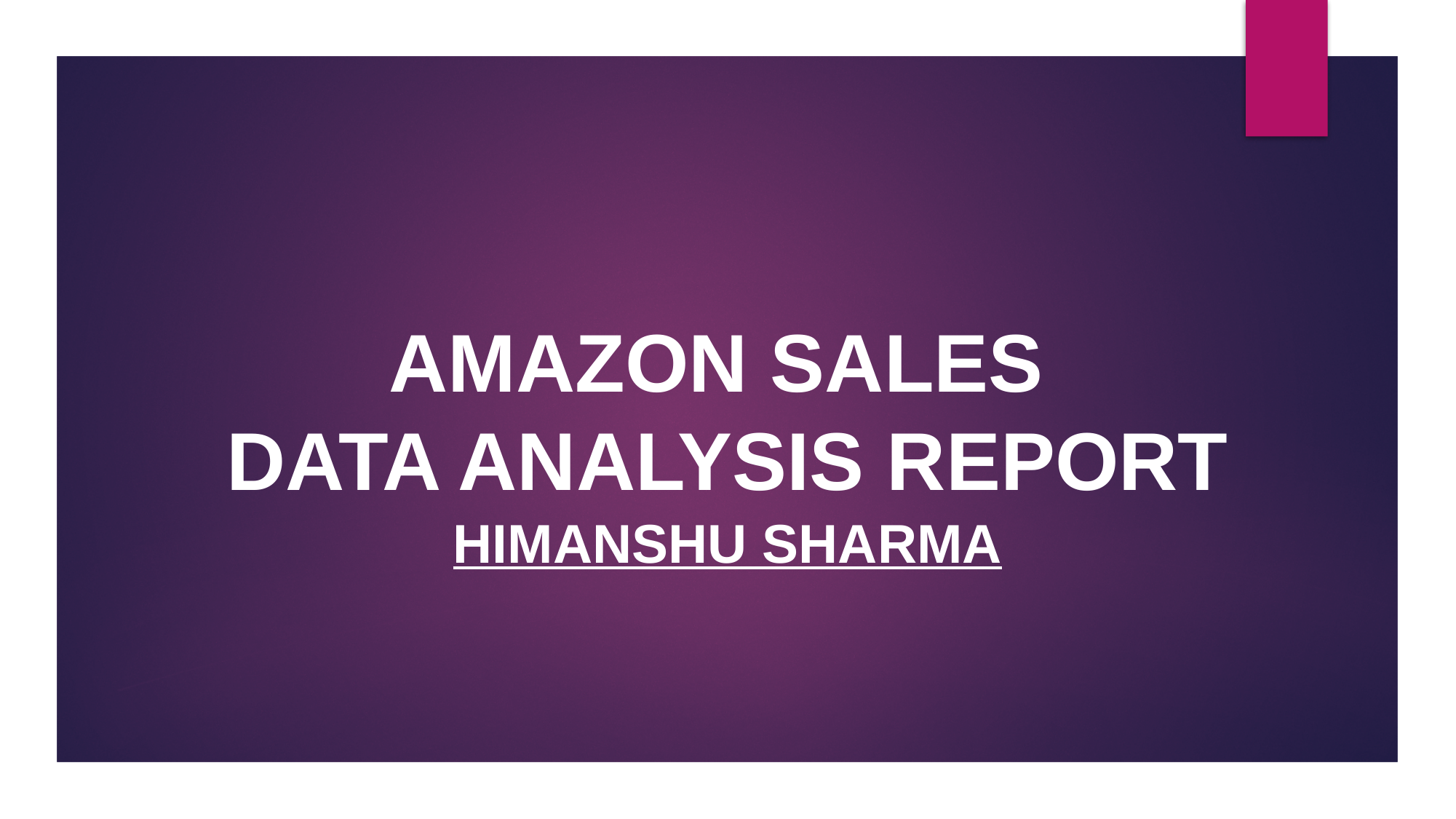

AMAZON SALES
DATA ANALYSIS REPORT
HIMANSHU SHARMA